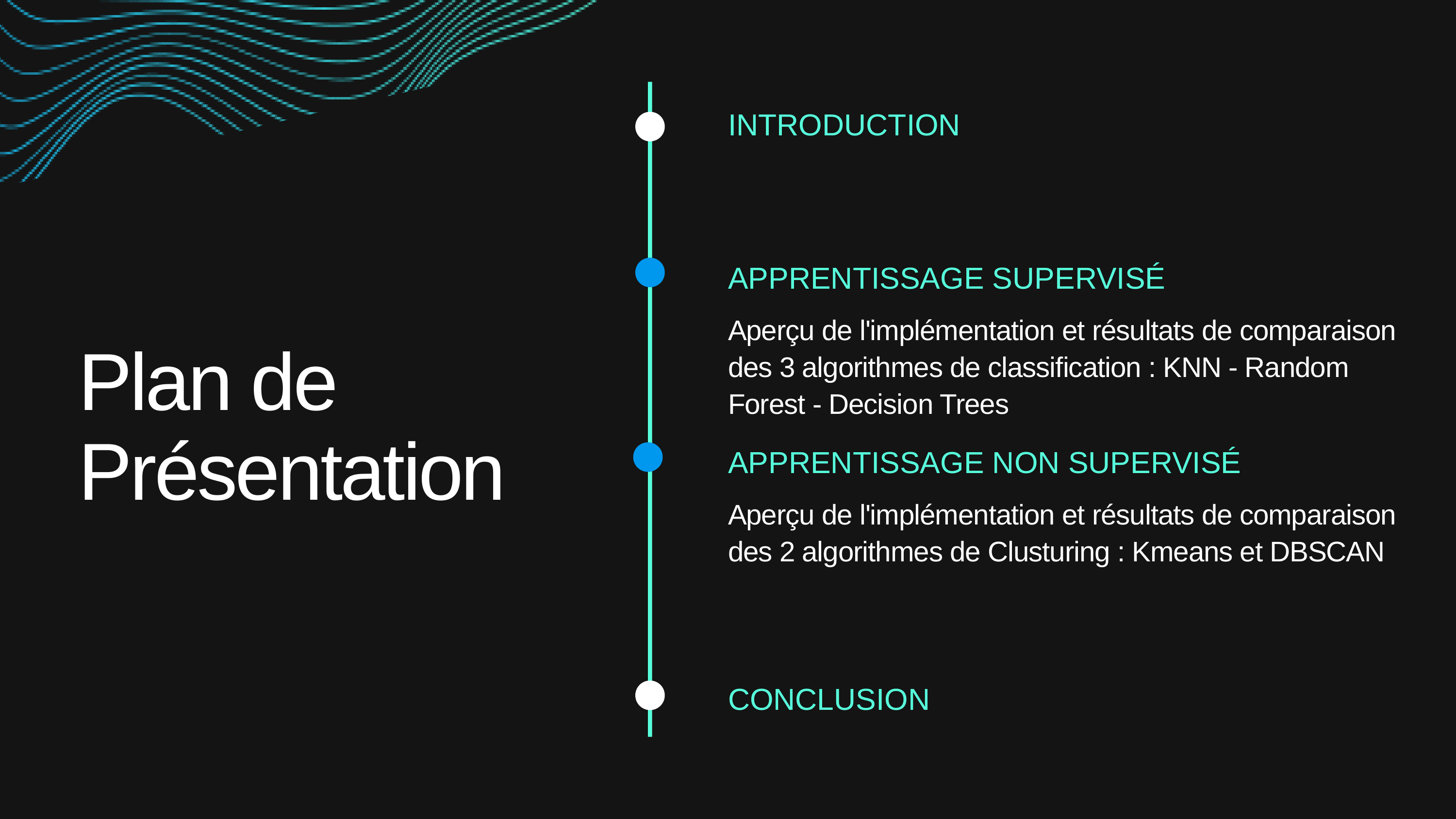

INTRODUCTION

APPRENTISSAGE SUPERVISÉ
Aperçu de l'implémentation et résultats de comparaison des 3 algorithmes de classification : KNN - Random Forest - Decision Trees
Plan de Présentation
APPRENTISSAGE NON SUPERVISÉ
Aperçu de l'implémentation et résultats de comparaison des 2 algorithmes de Clusturing : Kmeans et DBSCAN

CONCLUSION